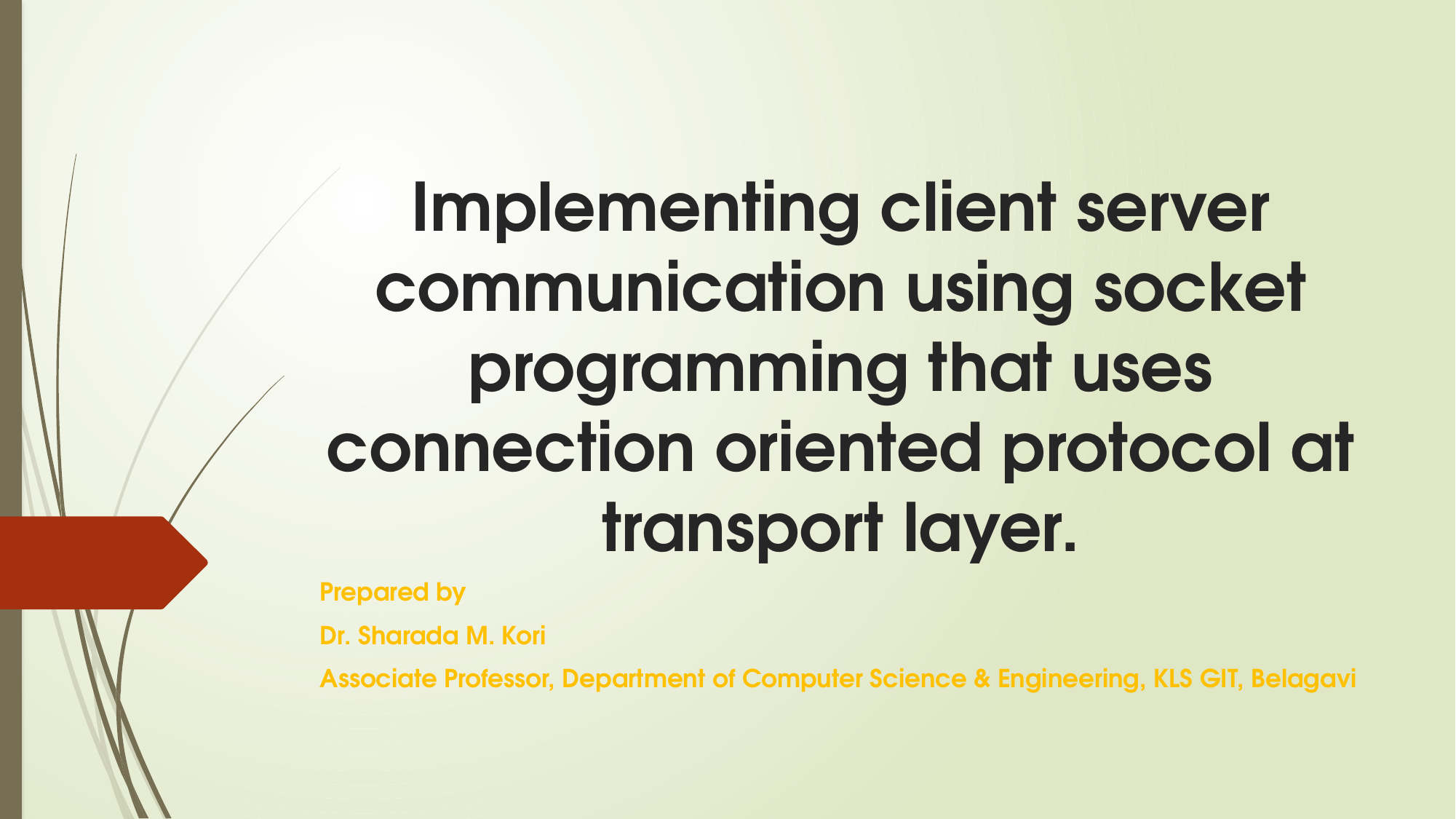

# Implementing client server communication using socket programming that uses connection oriented protocol at transport layer.
Prepared by
Dr. Sharada M. Kori
Associate Professor, Department of Computer Science & Engineering, KLS GIT, Belagavi